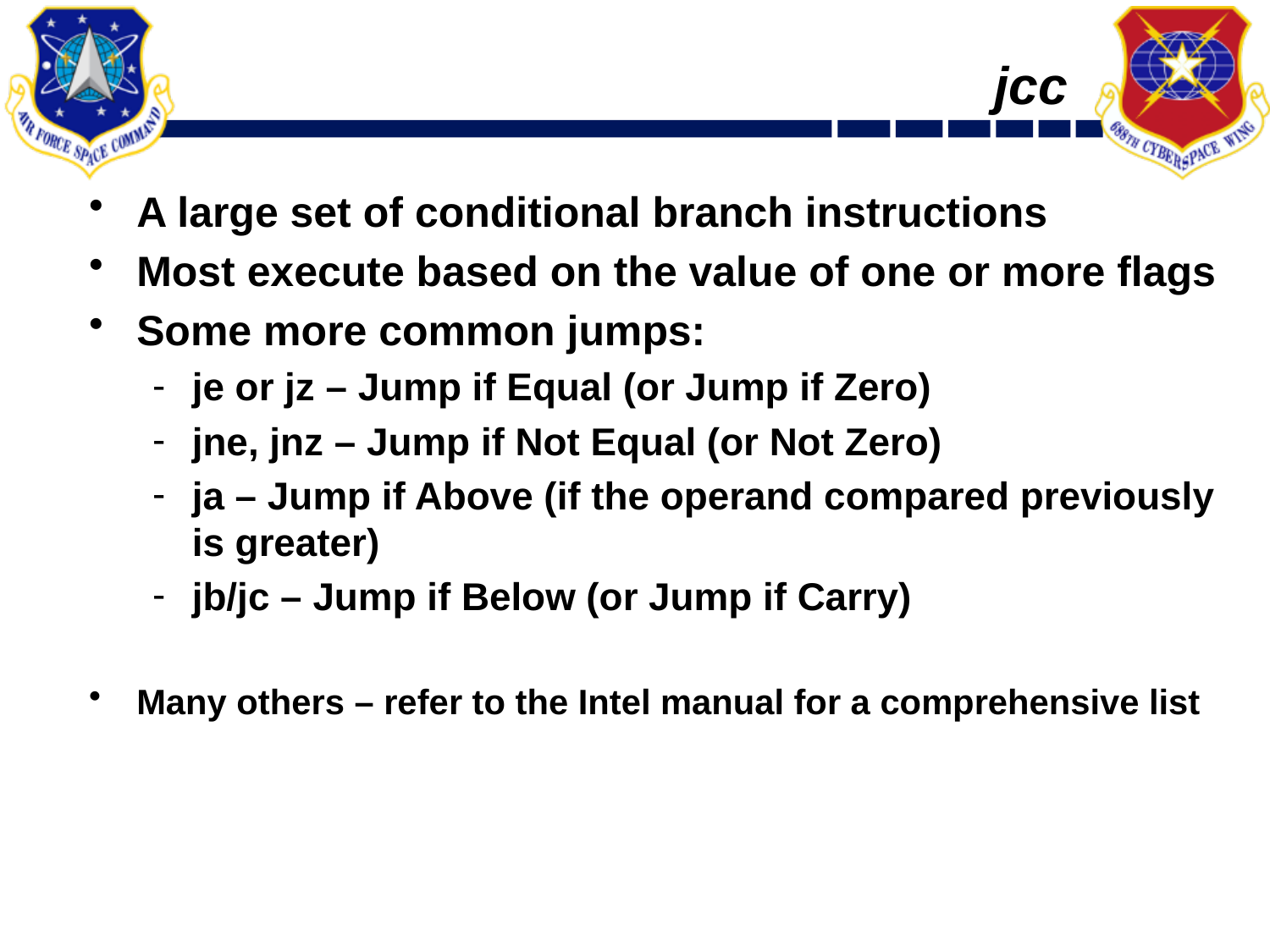

# jcc
A large set of conditional branch instructions
Most execute based on the value of one or more flags
Some more common jumps:
je or jz – Jump if Equal (or Jump if Zero)
jne, jnz – Jump if Not Equal (or Not Zero)
ja – Jump if Above (if the operand compared previously is greater)
jb/jc – Jump if Below (or Jump if Carry)

Many others – refer to the Intel manual for a comprehensive list